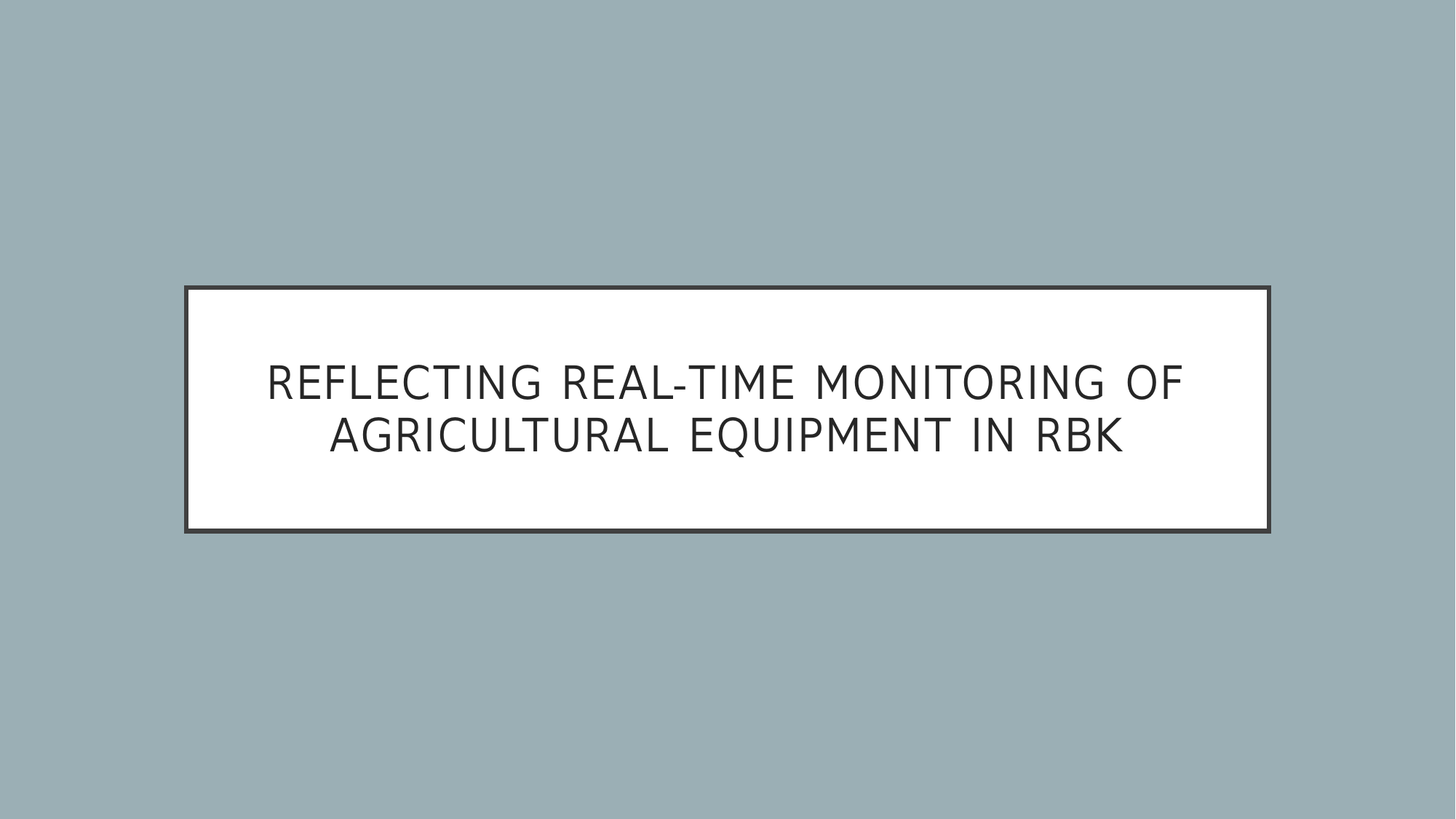

# Reflecting Real-time monitoring of Agricultural Equipment in RBK